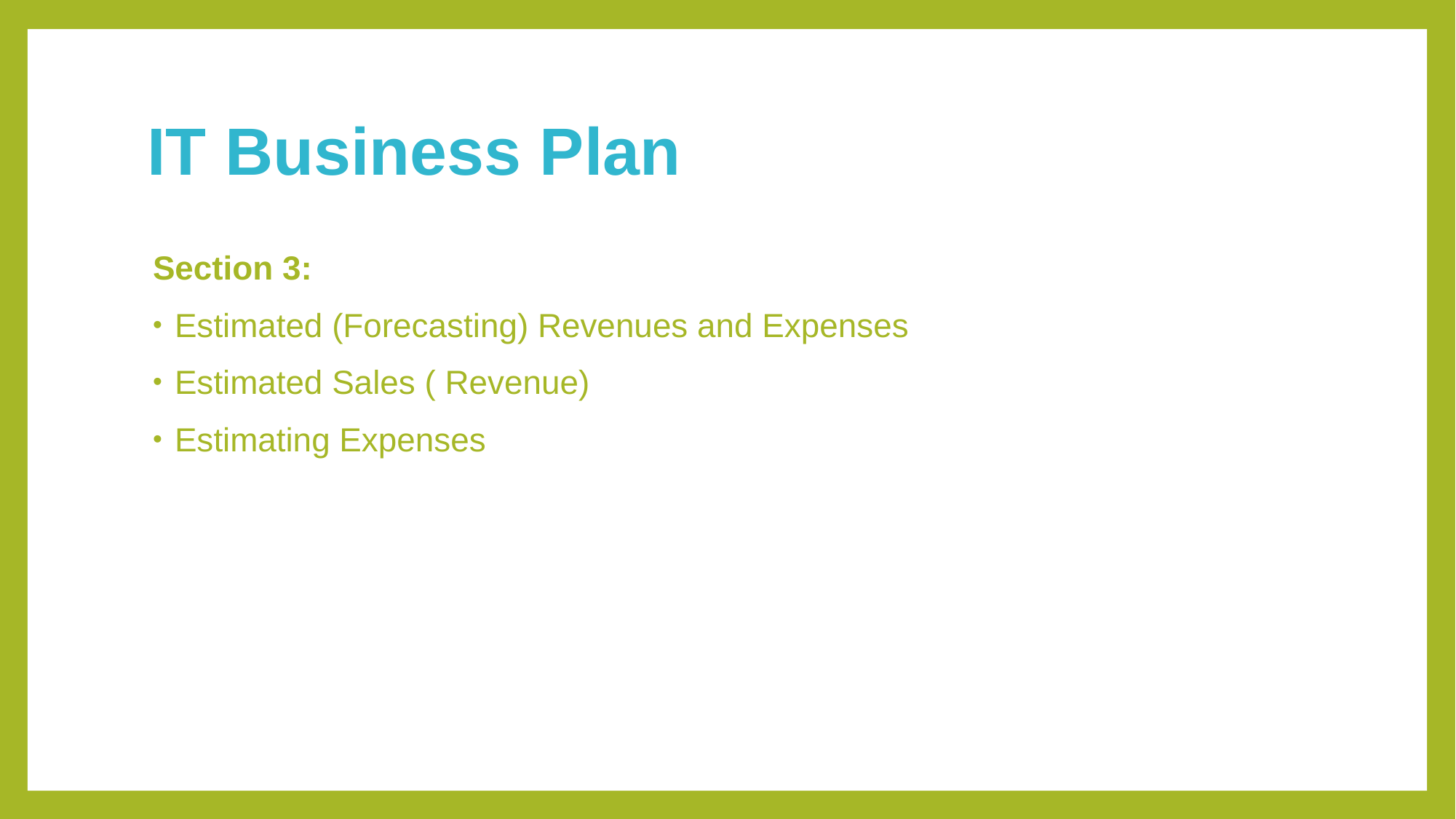

# IT Business Plan
Section 3:
Estimated (Forecasting) Revenues and Expenses
Estimated Sales ( Revenue)
Estimating Expenses